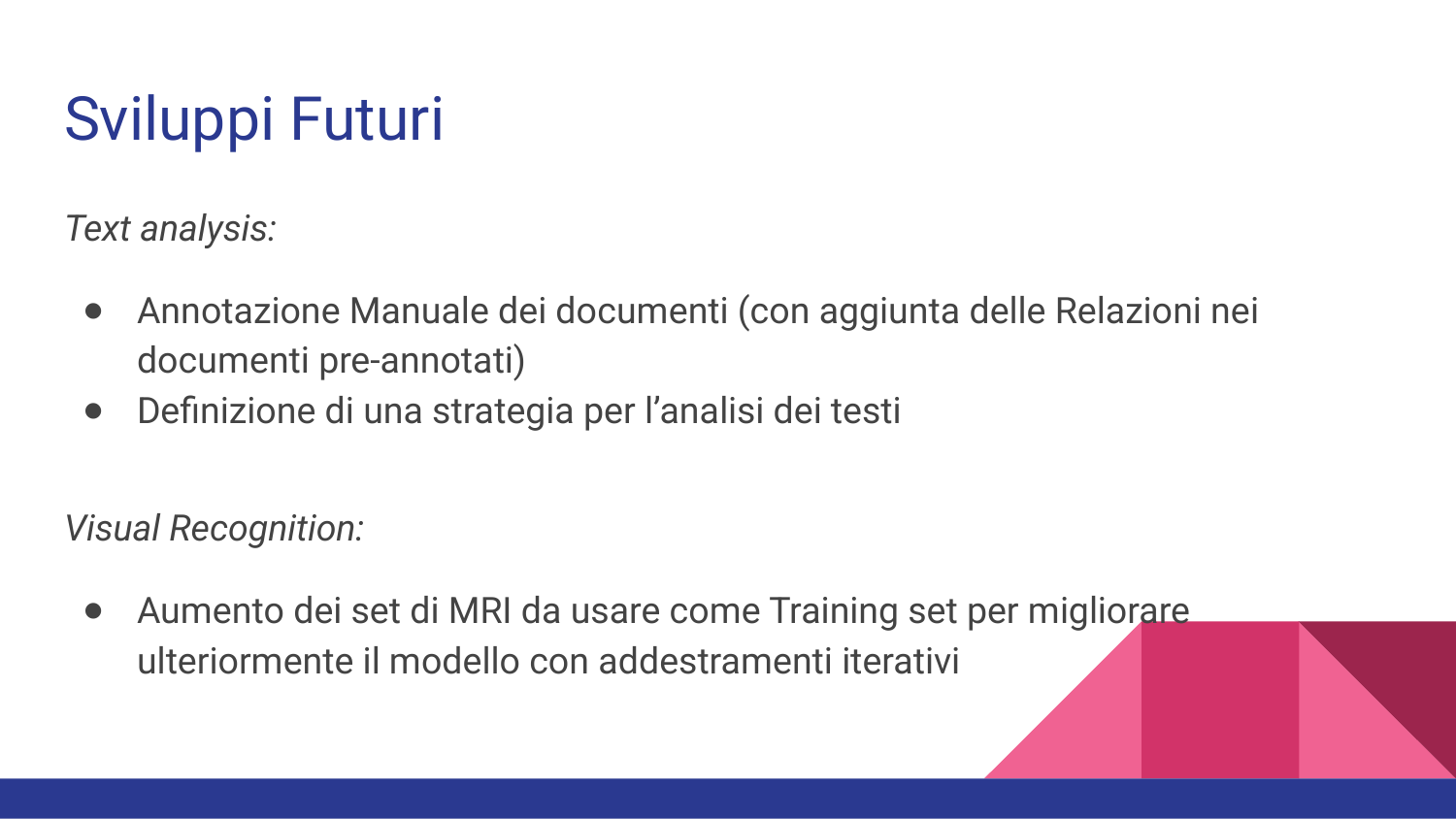

# Sviluppi Futuri
Text analysis:
Annotazione Manuale dei documenti (con aggiunta delle Relazioni nei documenti pre-annotati)
Definizione di una strategia per l’analisi dei testi

Visual Recognition:
Aumento dei set di MRI da usare come Training set per migliorare ulteriormente il modello con addestramenti iterativi